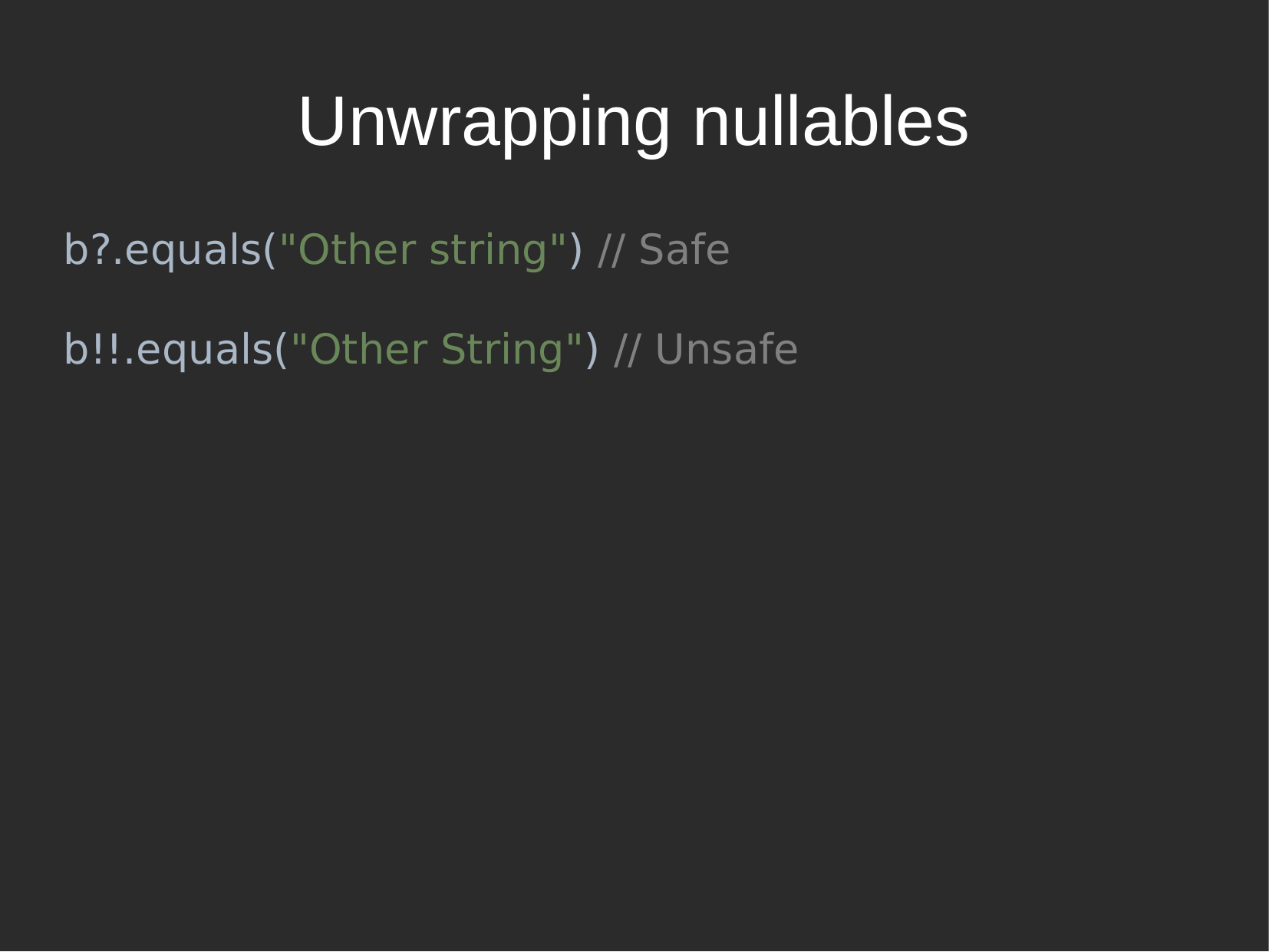

Unwrapping nullables
b?.equals("Other string") // Safe
b!!.equals("Other String") // Unsafe